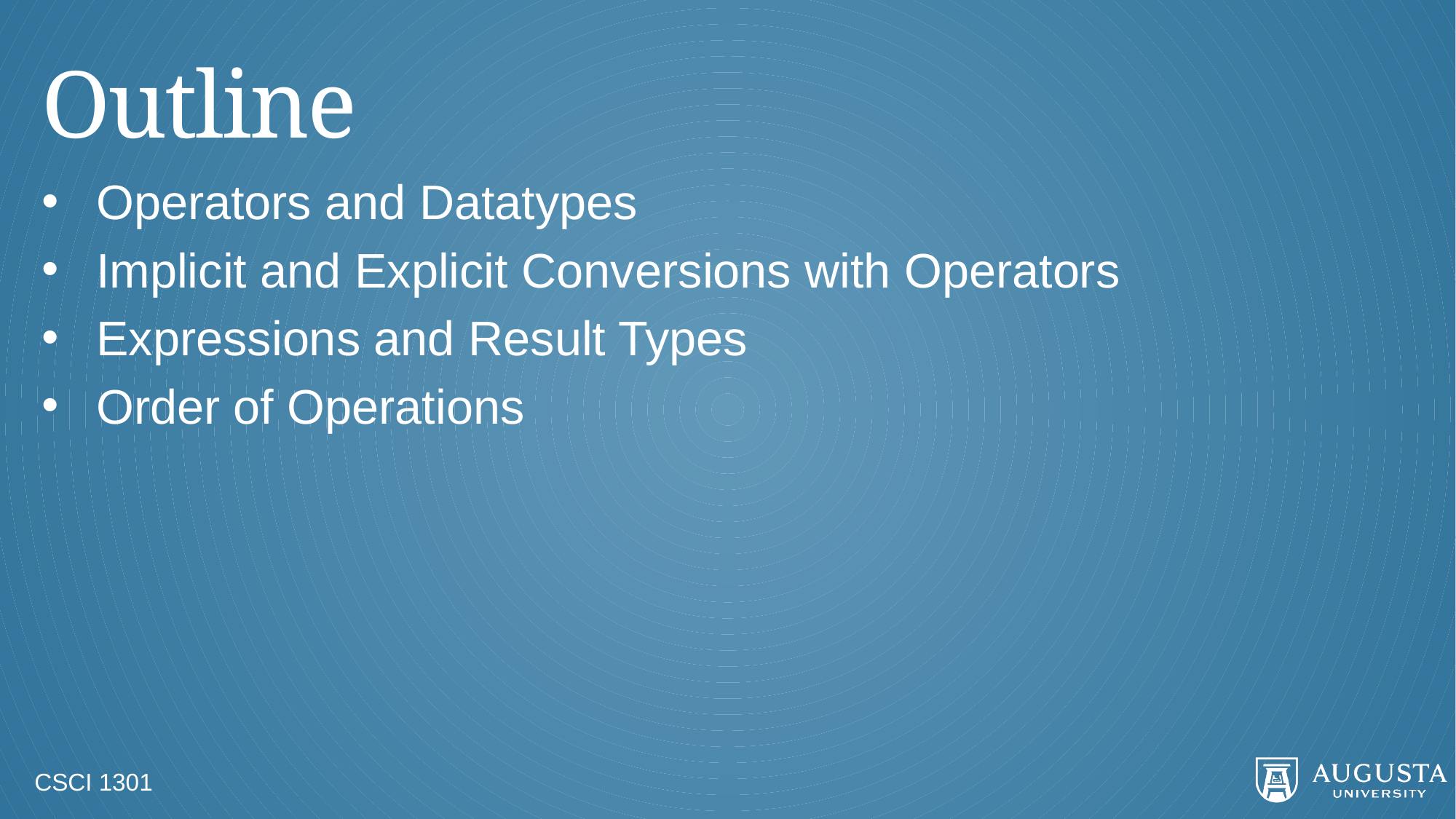

# Outline
Operators and Datatypes
Implicit and Explicit Conversions with Operators
Expressions and Result Types
Order of Operations
CSCI 1301